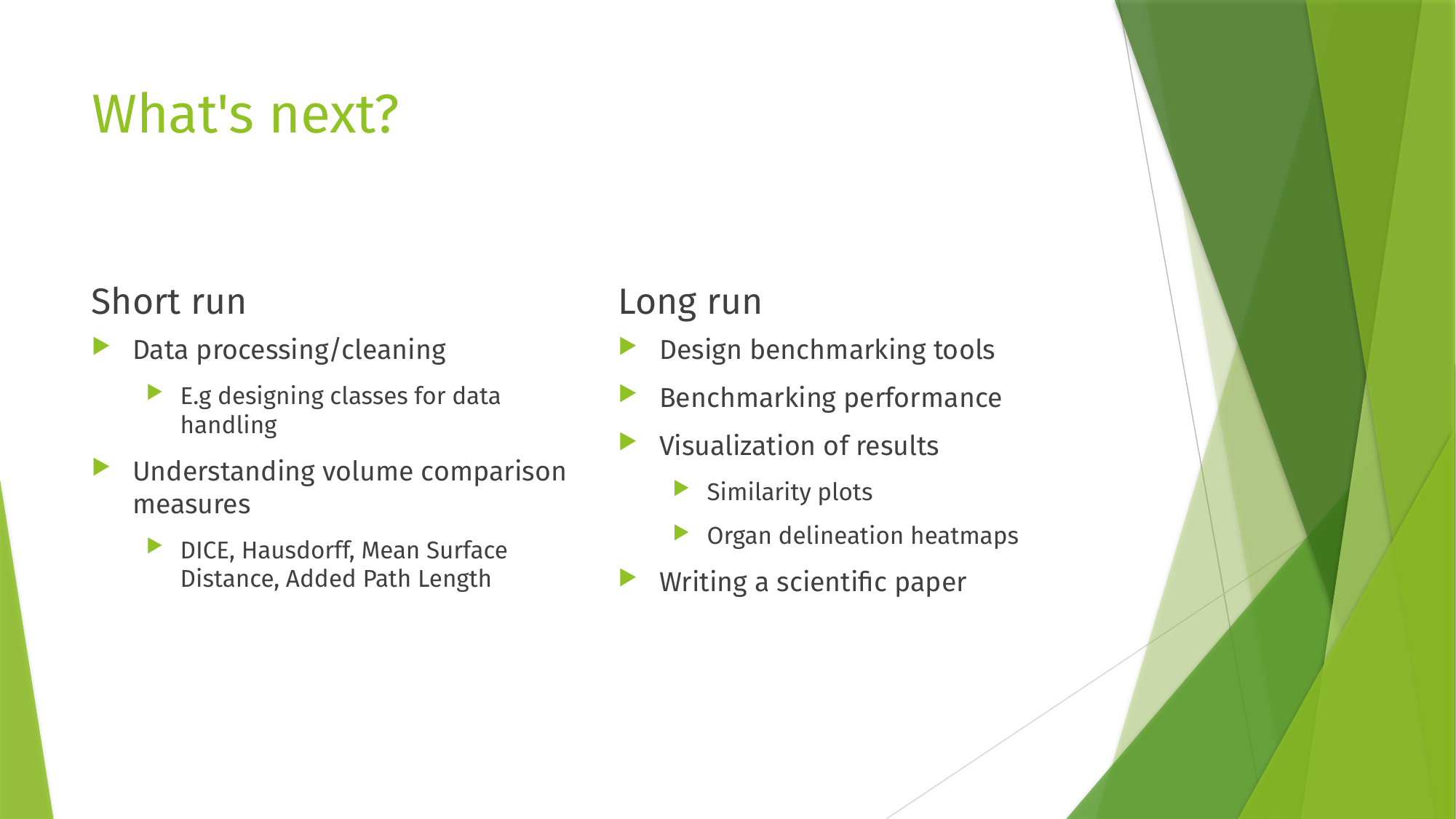

# What's next?
Short run
Long run
Data processing/cleaning
E.g designing classes for data handling
Understanding volume comparison measures
DICE, Hausdorff, Mean Surface Distance, Added Path Length
Design benchmarking tools
Benchmarking performance
Visualization of results
Similarity plots
Organ delineation heatmaps
Writing a scientific paper